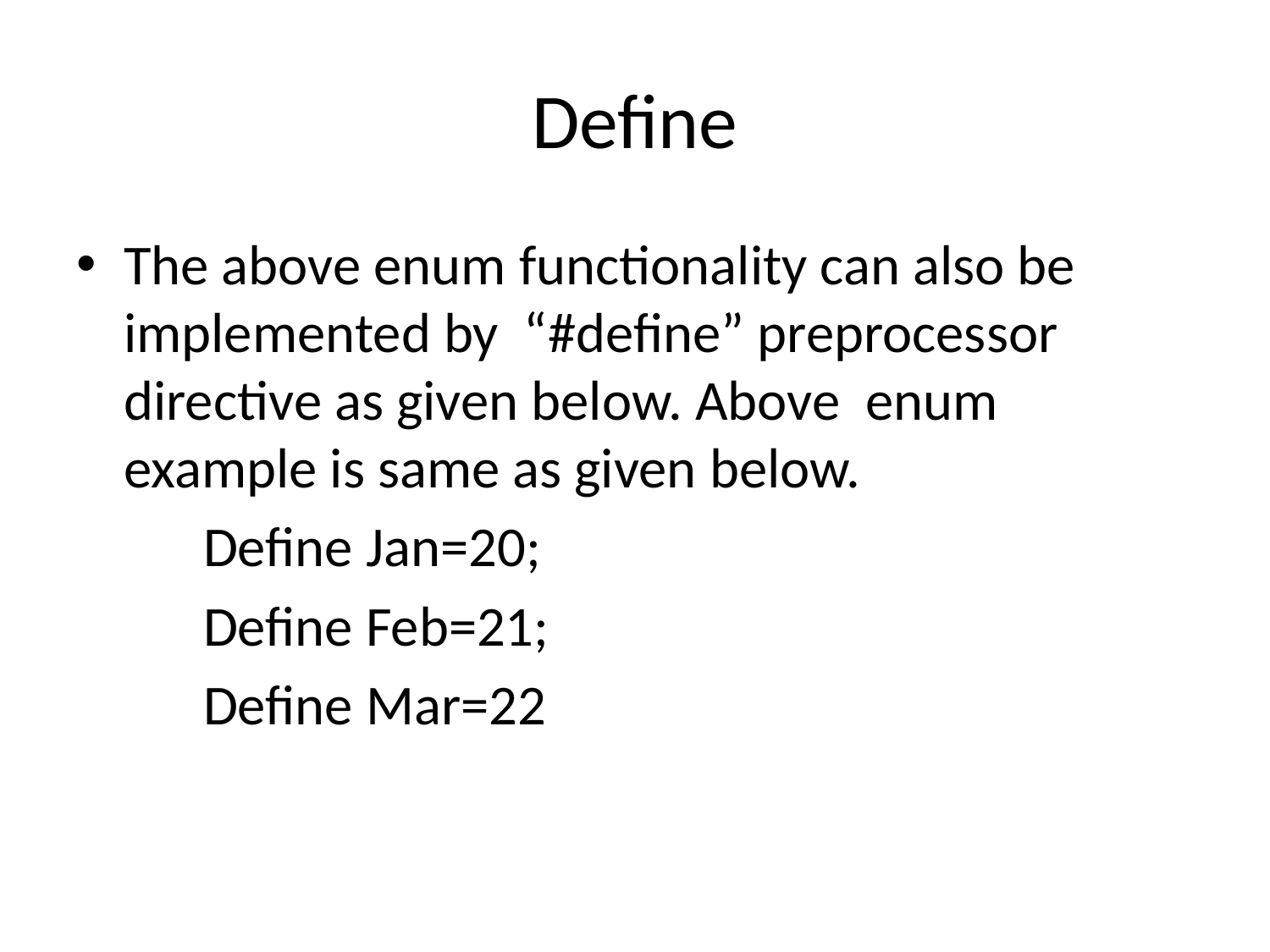

# Define
The above enum functionality can also be implemented by  “#define” preprocessor directive as given below. Above  enum example is same as given below.
	Define Jan=20;
	Define Feb=21;
	Define Mar=22